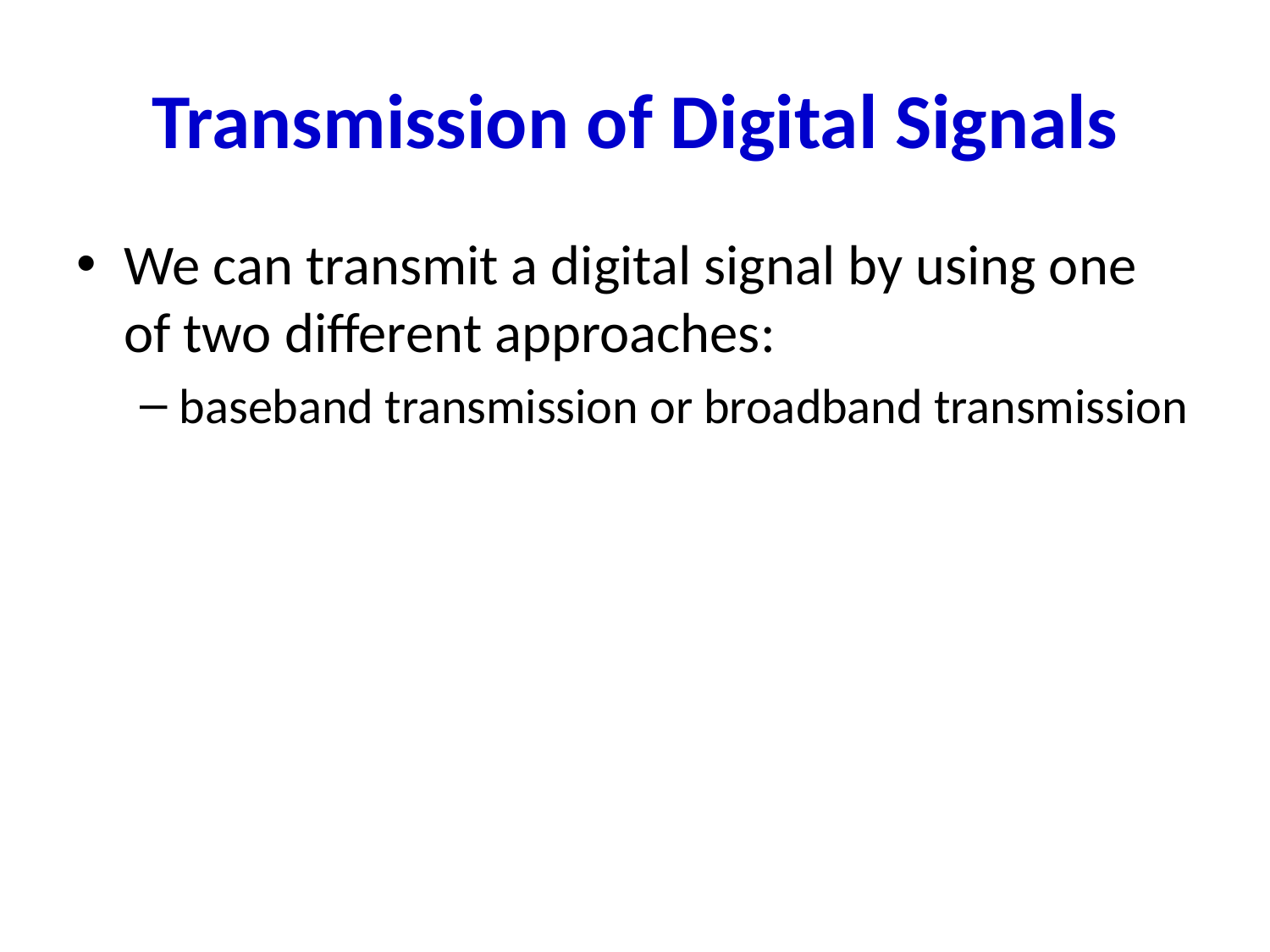

# Transmission of Digital Signals
We can transmit a digital signal by using one of two different approaches:
baseband transmission or broadband transmission